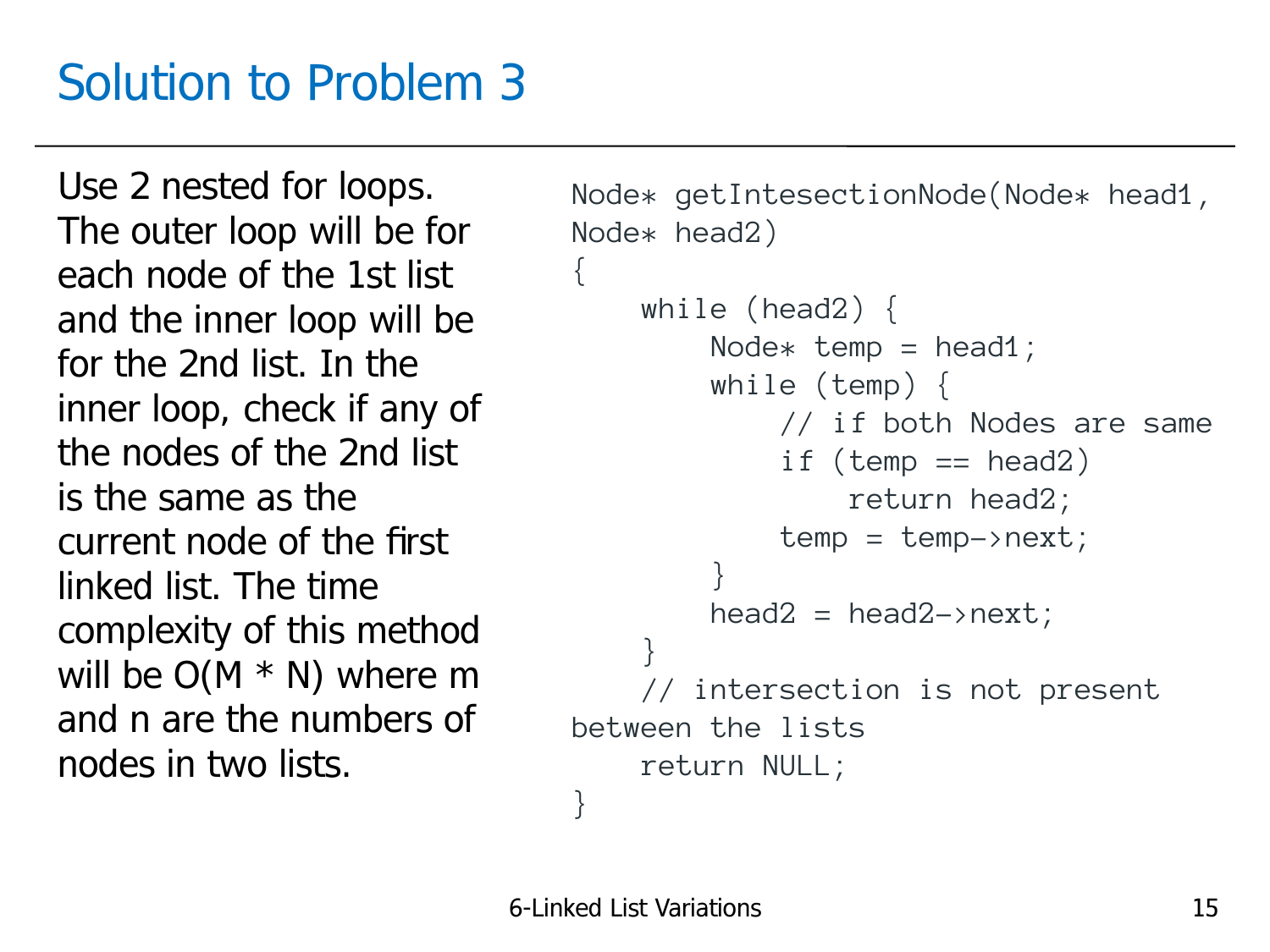

# Solution to Problem 3
Use 2 nested for loops. The outer loop will be for each node of the 1st list and the inner loop will be for the 2nd list. In the inner loop, check if any of the nodes of the 2nd list is the same as the current node of the first linked list. The time complexity of this method will be O(M * N) where m and n are the numbers of nodes in two lists.
Node* getIntesectionNode(Node* head1, Node* head2)
{
    while (head2) {
        Node* temp = head1;
        while (temp) {
            // if both Nodes are same
            if (temp == head2)
                return head2;
            temp = temp->next;
        }
        head2 = head2->next;
    }
    // intersection is not present between the lists
    return NULL;
}
6-Linked List Variations
15